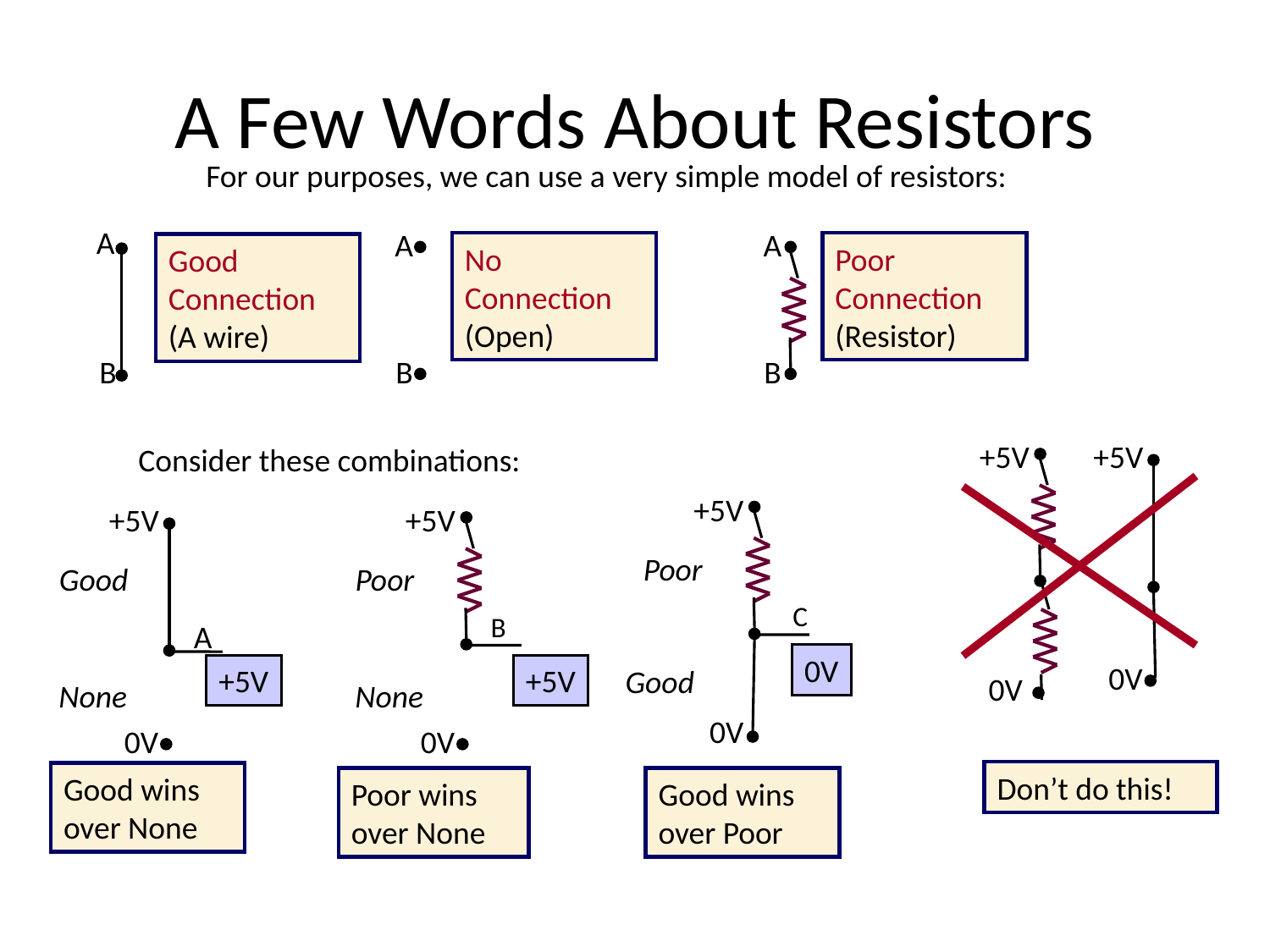

# A Few Words About Resistors
For our purposes, we can use a very simple model of resistors:
A
Good
Connection
(A wire)

B

A
No
Connection
(Open)

B

A
Poor
Connection
(Resistor)

B

+5V
+5V

0V
0V

Don’t do this!
Consider these combinations:
+5V

Poor
C

0V
Good
0V

Good wins
over Poor
+5V

Good
A

+5V
None
0V

Good wins
over None
+5V

Poor
B

+5V
None
0V

Poor wins
over None